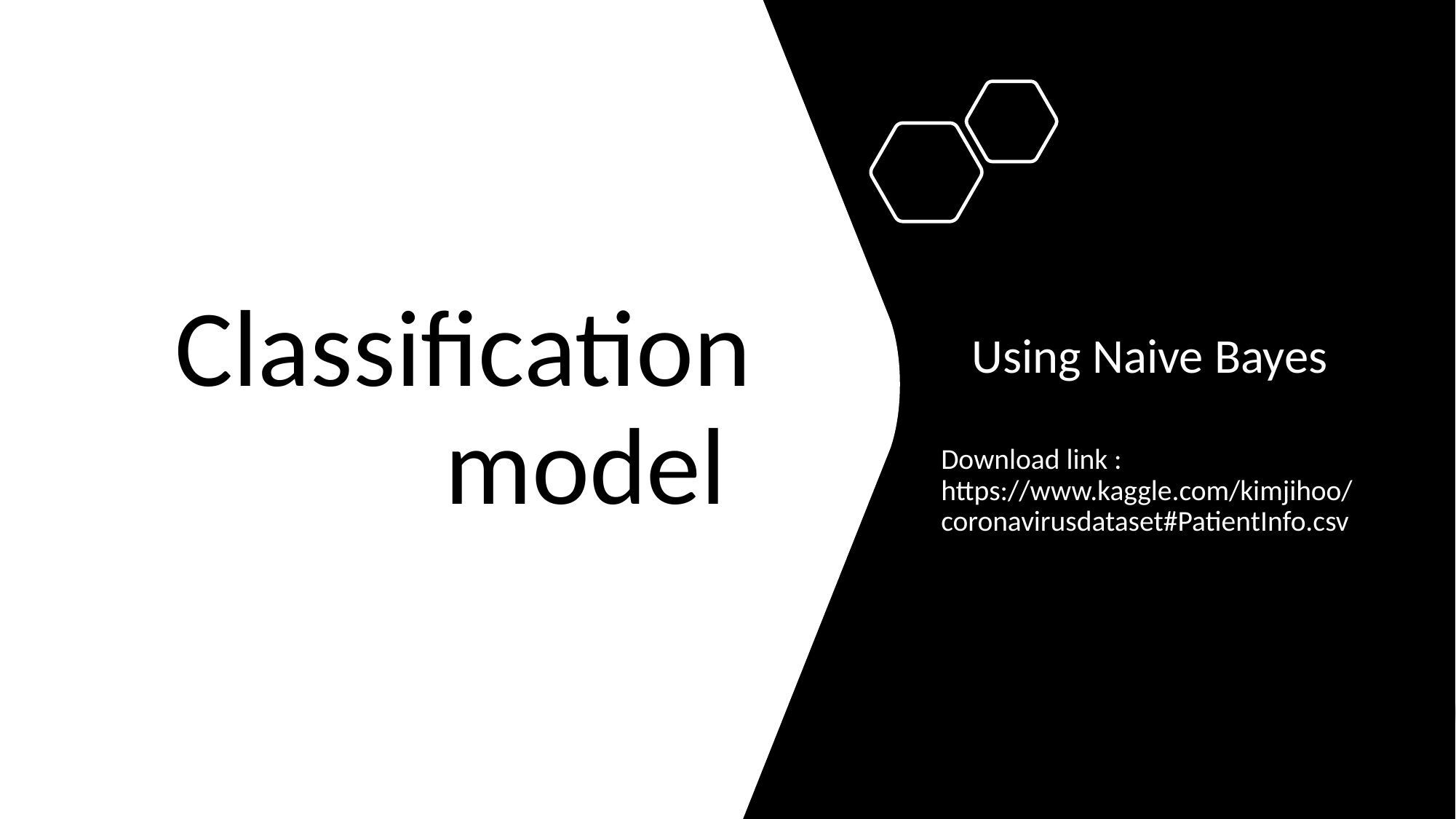

# Classification model

Using Naive Bayes

Download link : https://www.kaggle.com/kimjihoo/coronavirusdataset#PatientInfo.csv